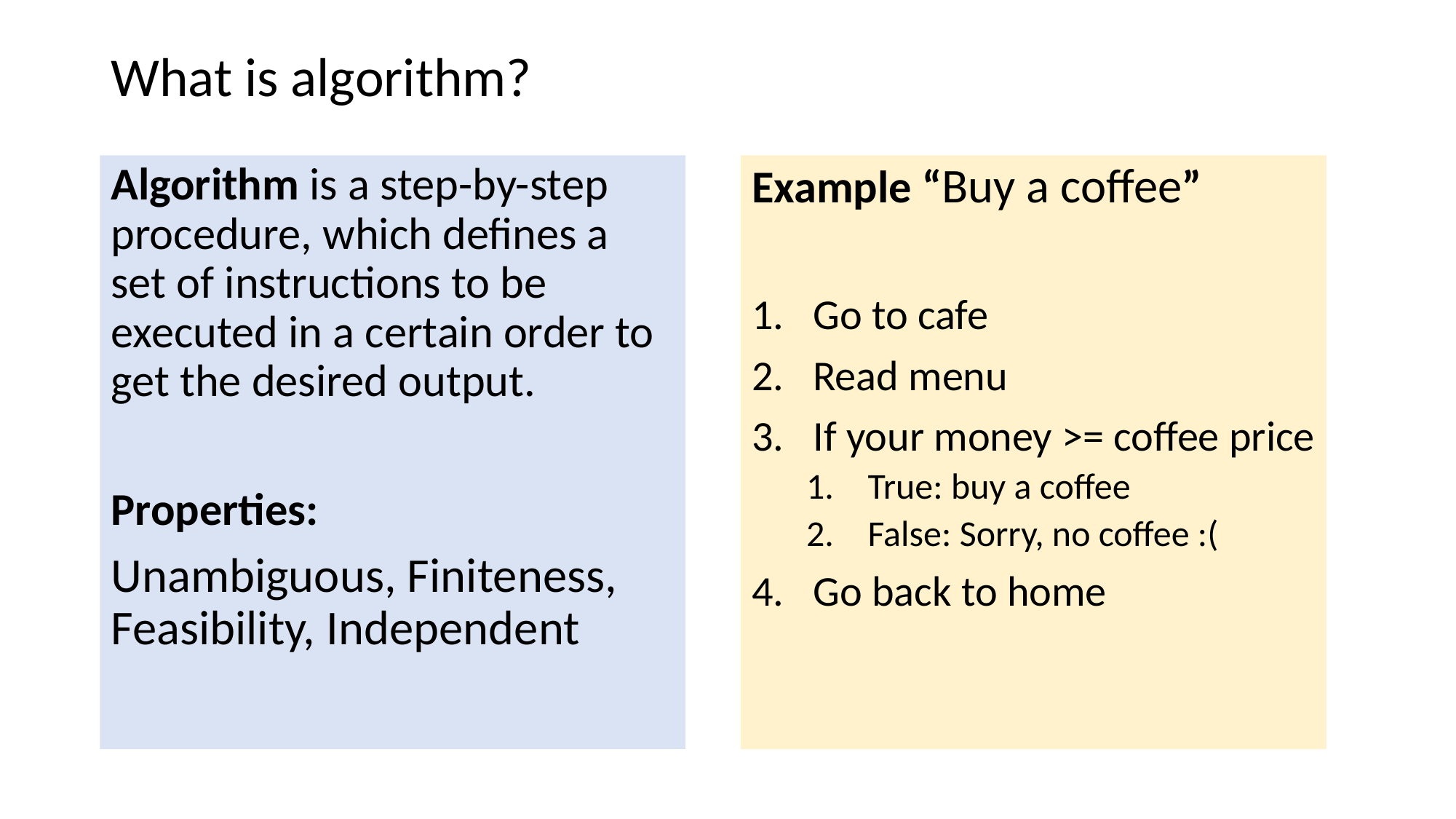

# What is algorithm?
Algorithm is a step-by-step procedure, which defines a set of instructions to be executed in a certain order to get the desired output.

Properties:
Unambiguous, Finiteness, Feasibility, Independent
Example “Buy a coffee”

Go to cafe
Read menu
If your money >= coffee price
True: buy a coffee
False: Sorry, no coffee :(
Go back to home